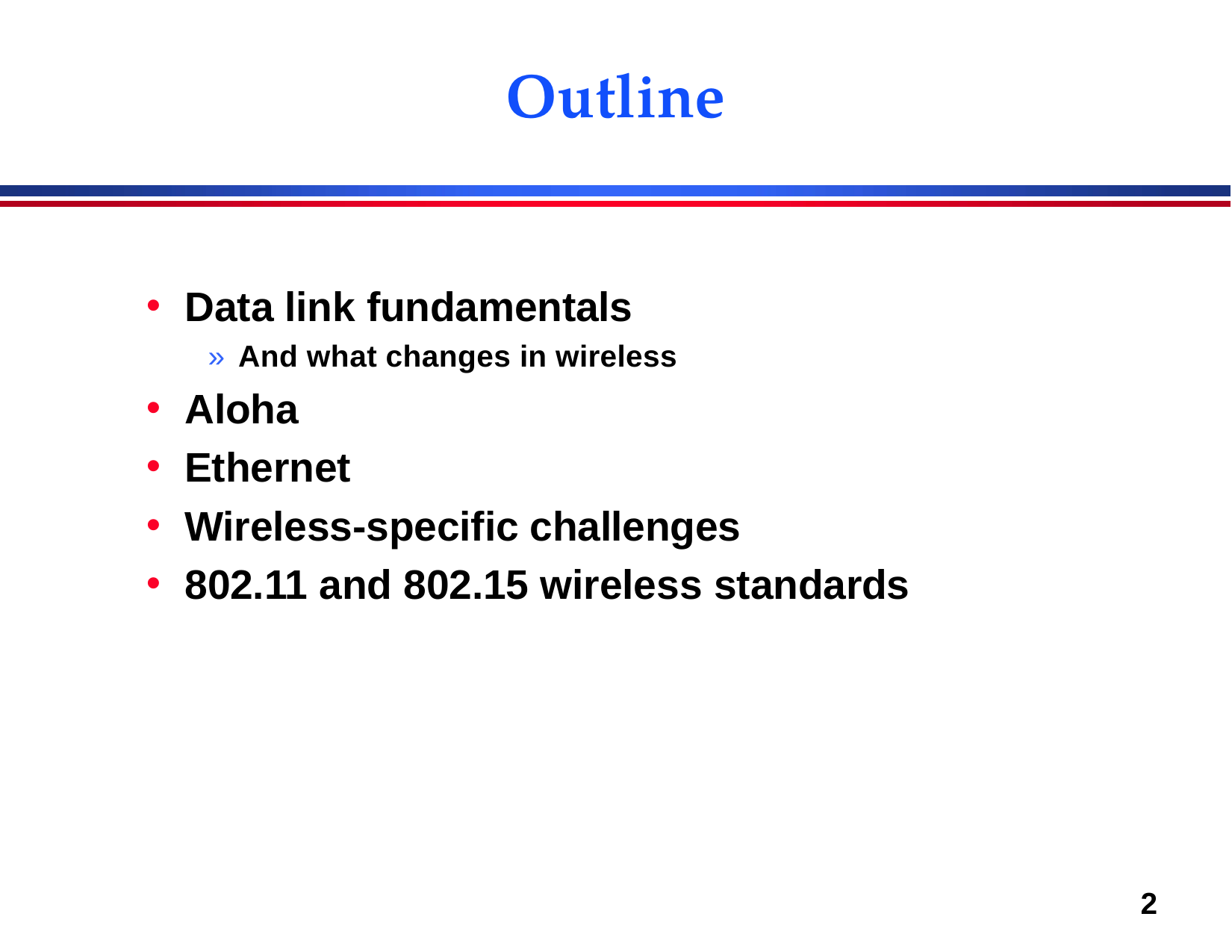

# Outline
Data link fundamentals
» And what changes in wireless
Aloha
Ethernet
Wireless-specific challenges
802.11 and 802.15 wireless standards
2